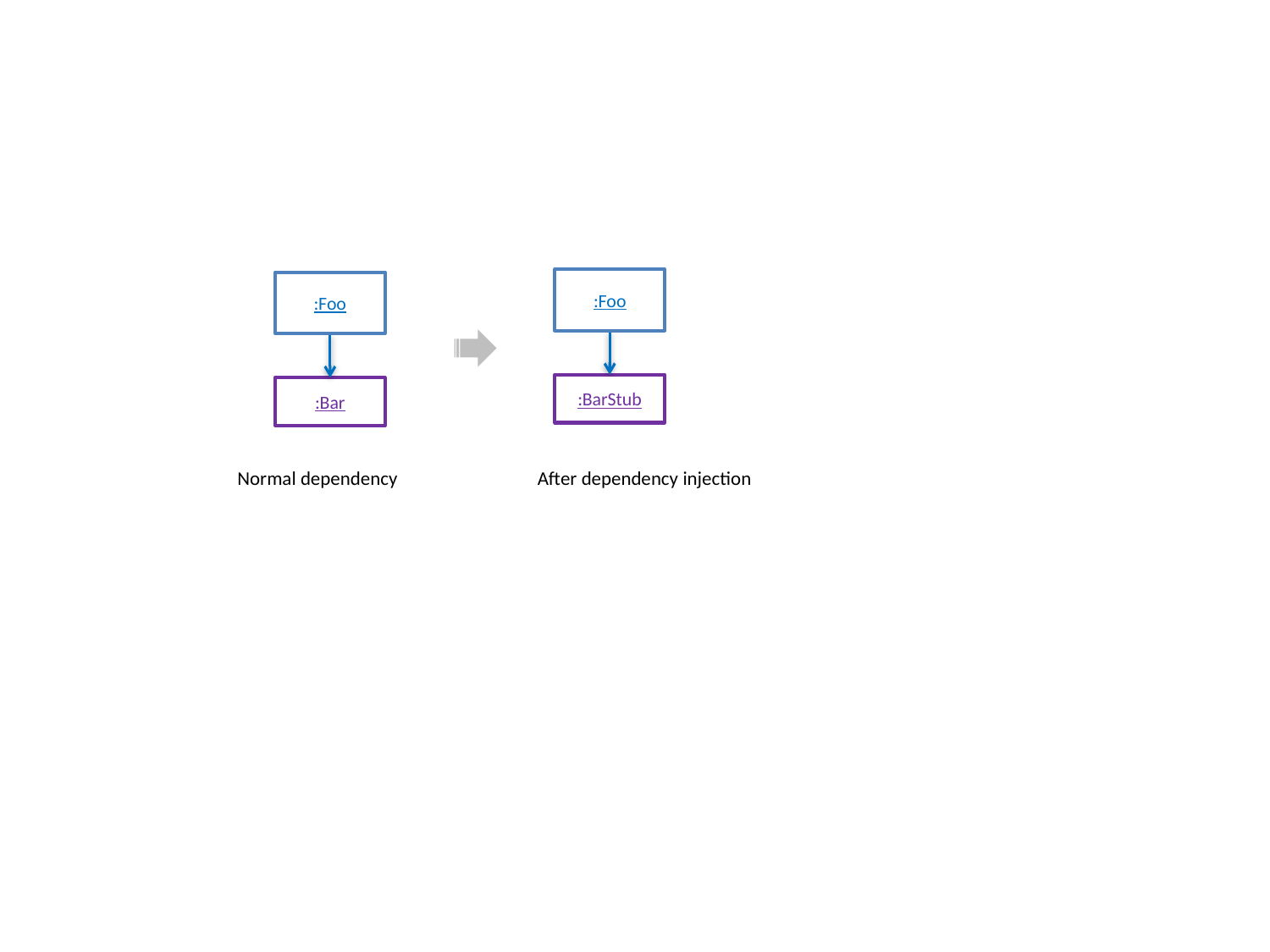

:Foo
:Foo

:BarStub
:Bar
Normal dependency
After dependency injection